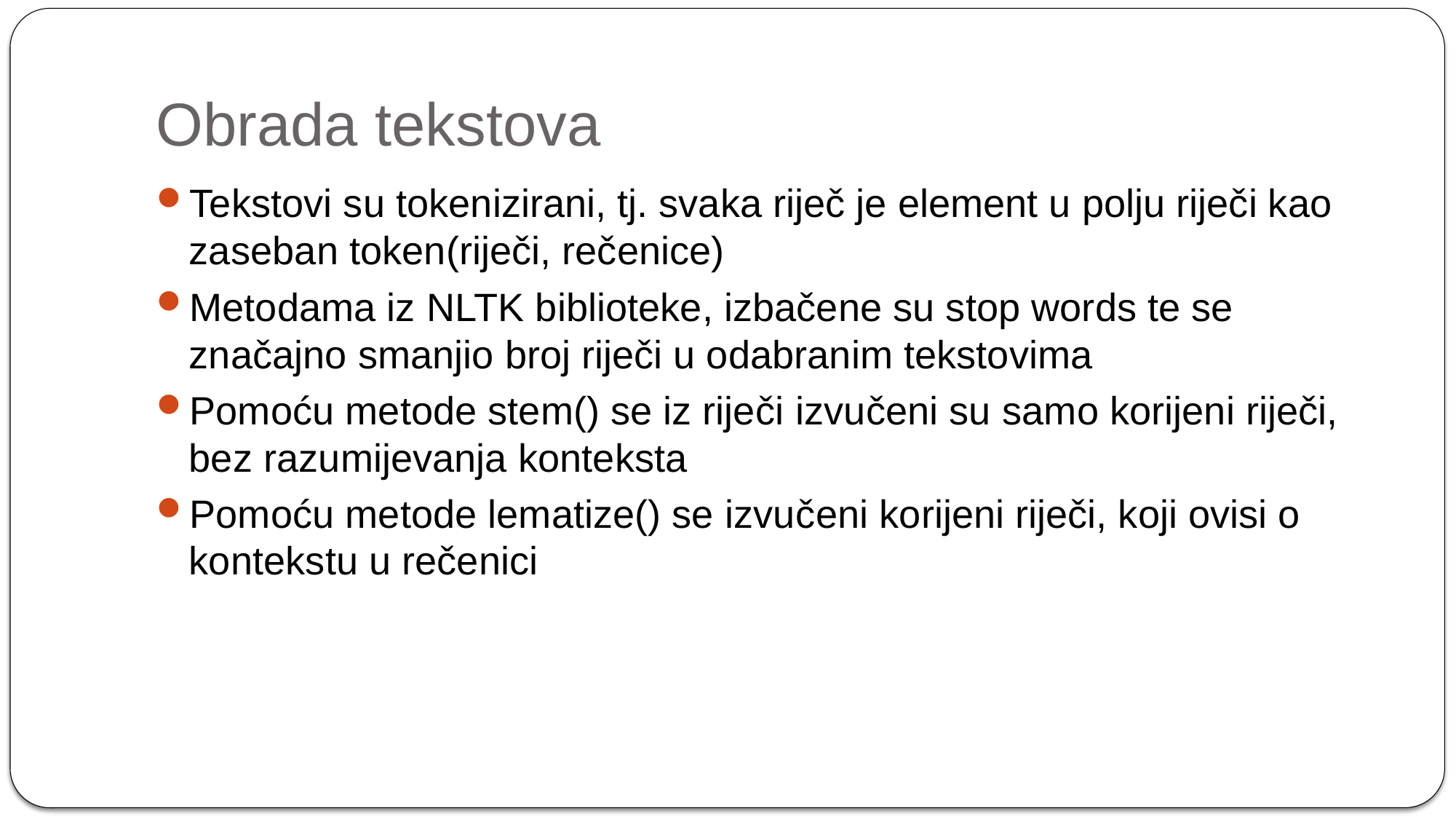

# Obrada tekstova
Tekstovi su tokenizirani, tj. svaka riječ je element u polju riječi kao zaseban token(riječi, rečenice)
Metodama iz NLTK biblioteke, izbačene su stop words te se značajno smanjio broj riječi u odabranim tekstovima
Pomoću metode stem() se iz riječi izvučeni su samo korijeni riječi, bez razumijevanja konteksta
Pomoću metode lematize() se izvučeni korijeni riječi, koji ovisi o kontekstu u rečenici